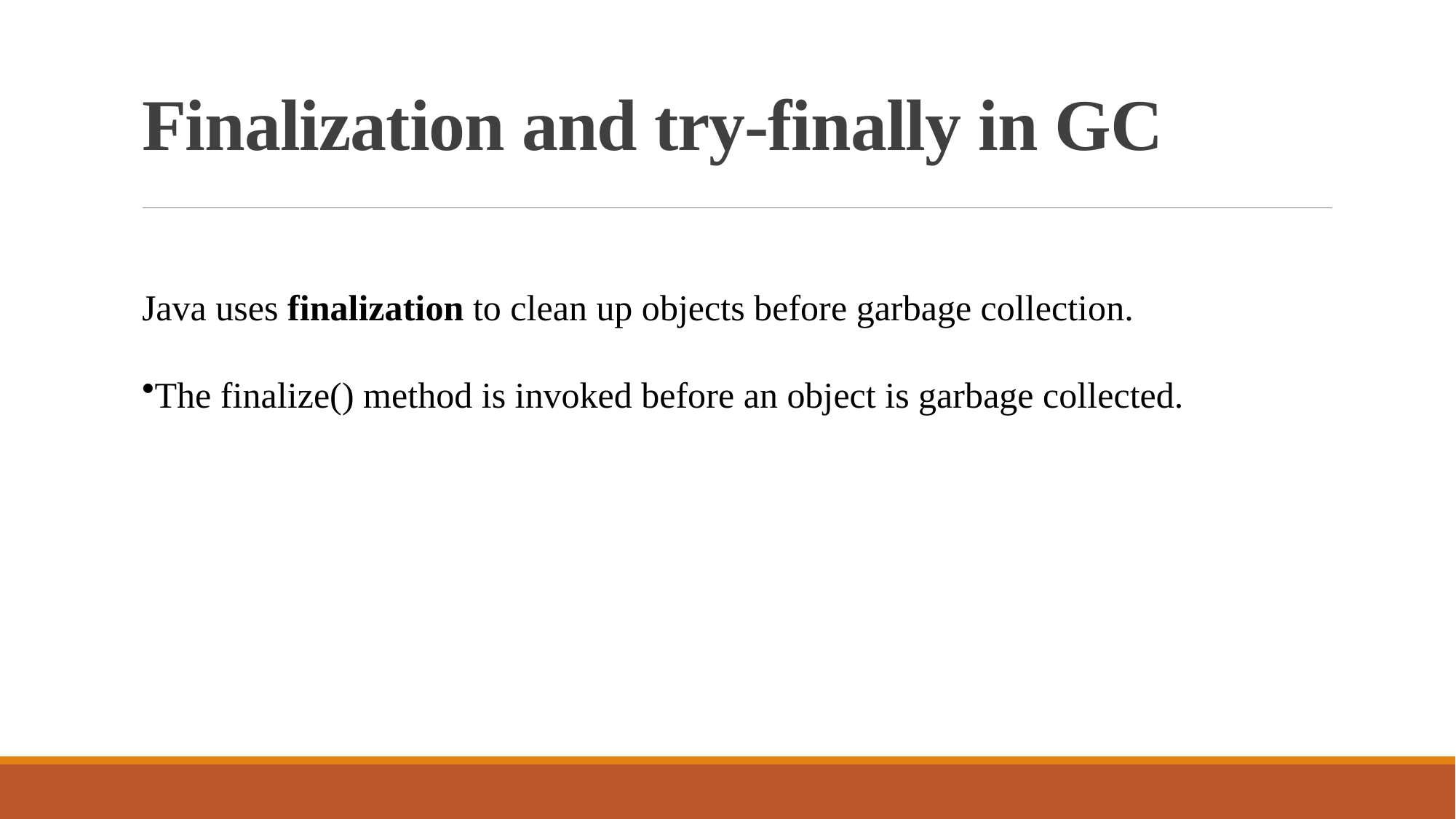

# Finalization and try-finally in GC
Java uses finalization to clean up objects before garbage collection.

The finalize() method is invoked before an object is garbage collected.